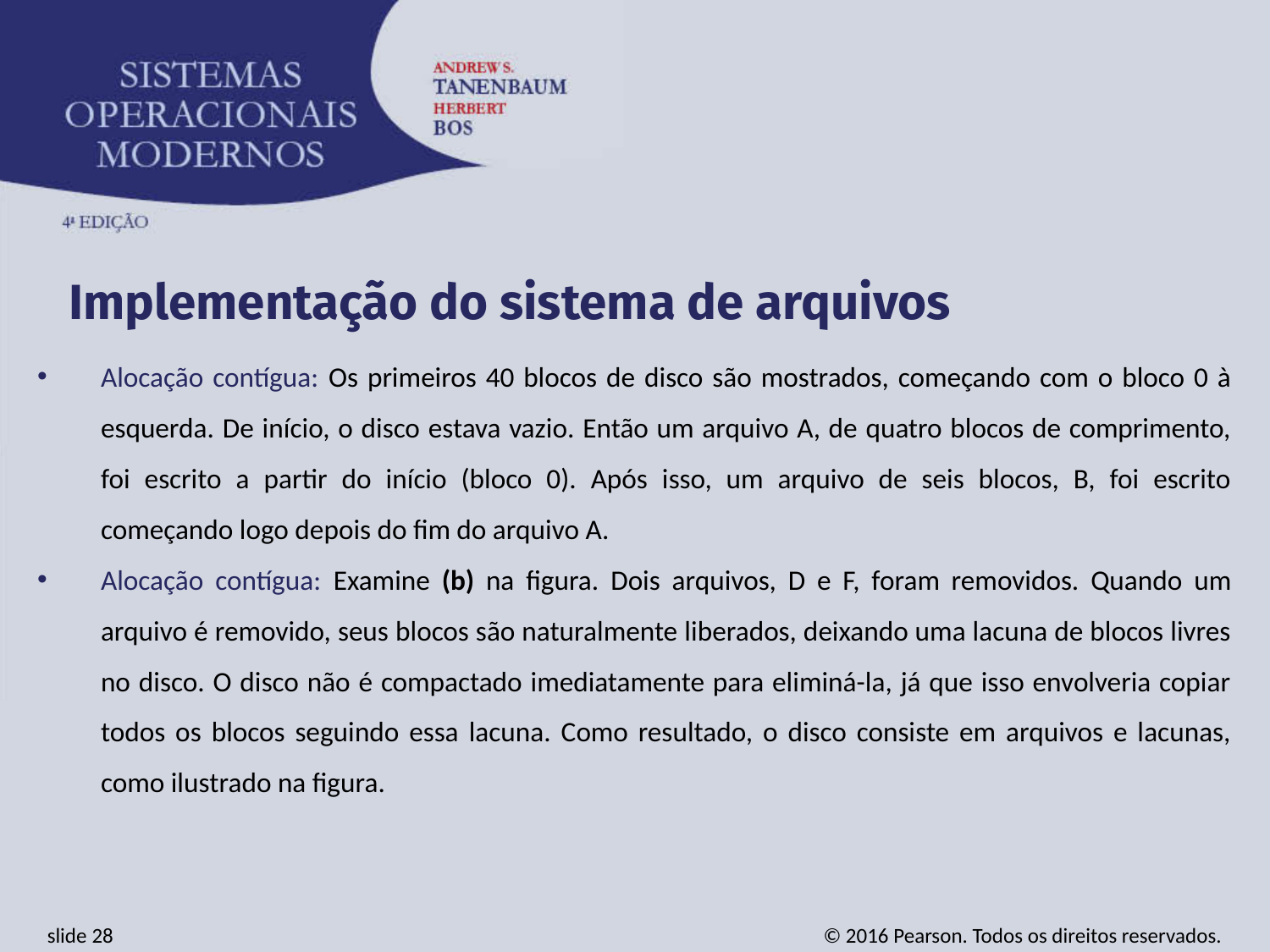

Implementação do sistema de arquivos
Alocação contígua: Os primeiros 40 blocos de disco são mostrados, começando com o bloco 0 à esquerda. De início, o disco estava vazio. Então um arquivo A, de quatro blocos de comprimento, foi escrito a partir do início (bloco 0). Após isso, um arquivo de seis blocos, B, foi escrito começando logo depois do fim do arquivo A.
Alocação contígua: Examine (b) na figura. Dois arquivos, D e F, foram removidos. Quando um arquivo é removido, seus blocos são naturalmente liberados, deixando uma lacuna de blocos livres no disco. O disco não é compactado imediatamente para eliminá-la, já que isso envolveria copiar todos os blocos seguindo essa lacuna. Como resultado, o disco consiste em arquivos e lacunas, como ilustrado na figura.